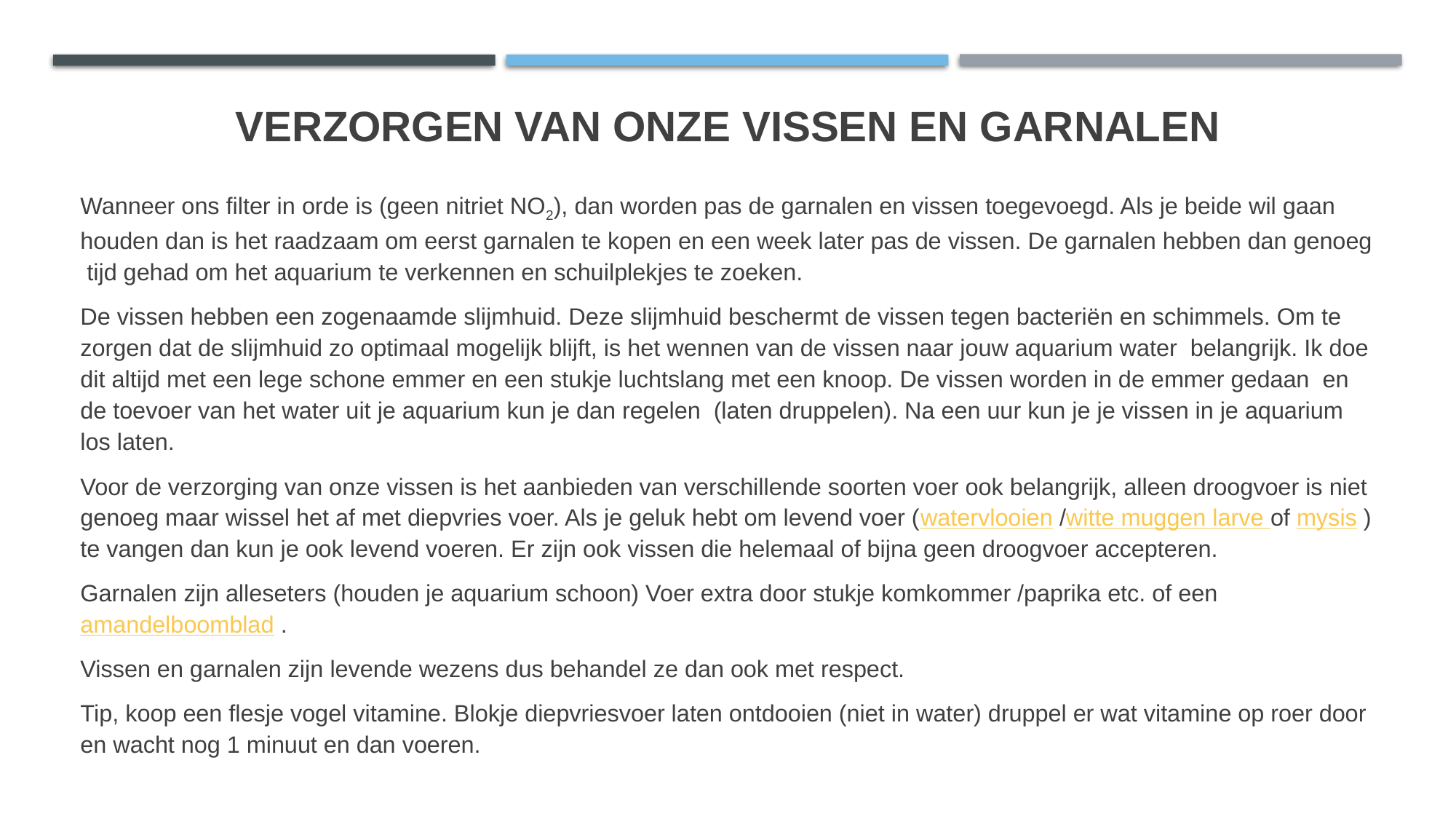

# Verzorgen van Onze vissen en Garnalen
Wanneer ons filter in orde is (geen nitriet NO2), dan worden pas de garnalen en vissen toegevoegd. Als je beide wil gaan houden dan is het raadzaam om eerst garnalen te kopen en een week later pas de vissen. De garnalen hebben dan genoeg  tijd gehad om het aquarium te verkennen en schuilplekjes te zoeken.
De vissen hebben een zogenaamde slijmhuid. Deze slijmhuid beschermt de vissen tegen bacteriën en schimmels. Om te zorgen dat de slijmhuid zo optimaal mogelijk blijft, is het wennen van de vissen naar jouw aquarium water  belangrijk. Ik doe dit altijd met een lege schone emmer en een stukje luchtslang met een knoop. De vissen worden in de emmer gedaan  en de toevoer van het water uit je aquarium kun je dan regelen  (laten druppelen). Na een uur kun je je vissen in je aquarium los laten.
Voor de verzorging van onze vissen is het aanbieden van verschillende soorten voer ook belangrijk, alleen droogvoer is niet genoeg maar wissel het af met diepvries voer. Als je geluk hebt om levend voer (watervlooien /witte muggen larve of mysis ) te vangen dan kun je ook levend voeren. Er zijn ook vissen die helemaal of bijna geen droogvoer accepteren.
Garnalen zijn alleseters (houden je aquarium schoon) Voer extra door stukje komkommer /paprika etc. of een amandelboomblad .
Vissen en garnalen zijn levende wezens dus behandel ze dan ook met respect.
Tip, koop een flesje vogel vitamine. Blokje diepvriesvoer laten ontdooien (niet in water) druppel er wat vitamine op roer door en wacht nog 1 minuut en dan voeren.